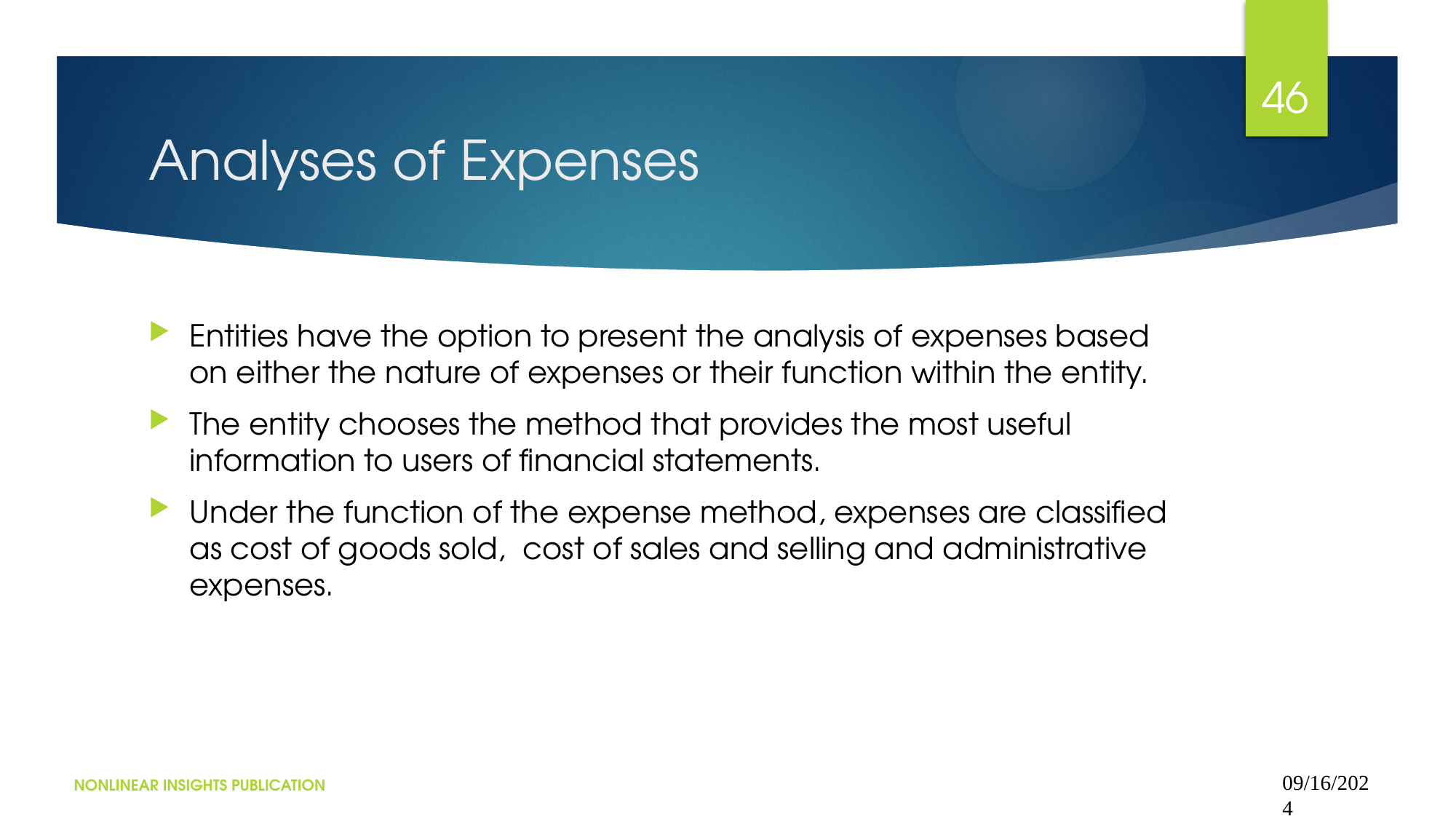

46
# Analyses of Expenses
Entities have the option to present the analysis of expenses based on either the nature of expenses or their function within the entity.
The entity chooses the method that provides the most useful information to users of financial statements.
Under the function of the expense method, expenses are classified as cost of goods sold,  cost of sales and selling and administrative expenses.

NONLINEAR INSIGHTS PUBLICATION
09/16/2024